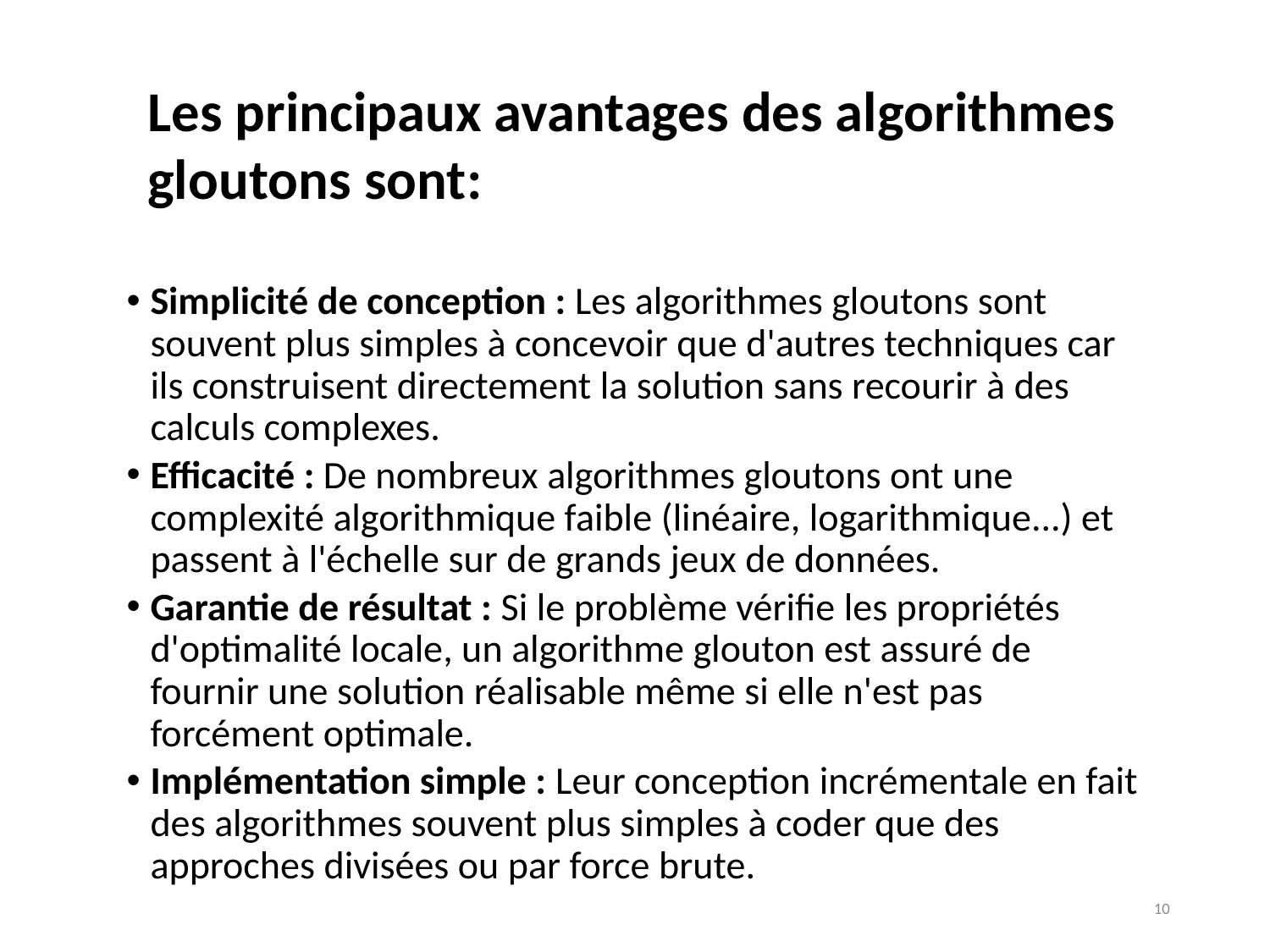

# Les principaux avantages des algorithmes gloutons sont:

Simplicité de conception : Les algorithmes gloutons sont souvent plus simples à concevoir que d'autres techniques car ils construisent directement la solution sans recourir à des calculs complexes.
Efficacité : De nombreux algorithmes gloutons ont une complexité algorithmique faible (linéaire, logarithmique...) et passent à l'échelle sur de grands jeux de données.
Garantie de résultat : Si le problème vérifie les propriétés d'optimalité locale, un algorithme glouton est assuré de fournir une solution réalisable même si elle n'est pas forcément optimale.
Implémentation simple : Leur conception incrémentale en fait des algorithmes souvent plus simples à coder que des approches divisées ou par force brute.
10